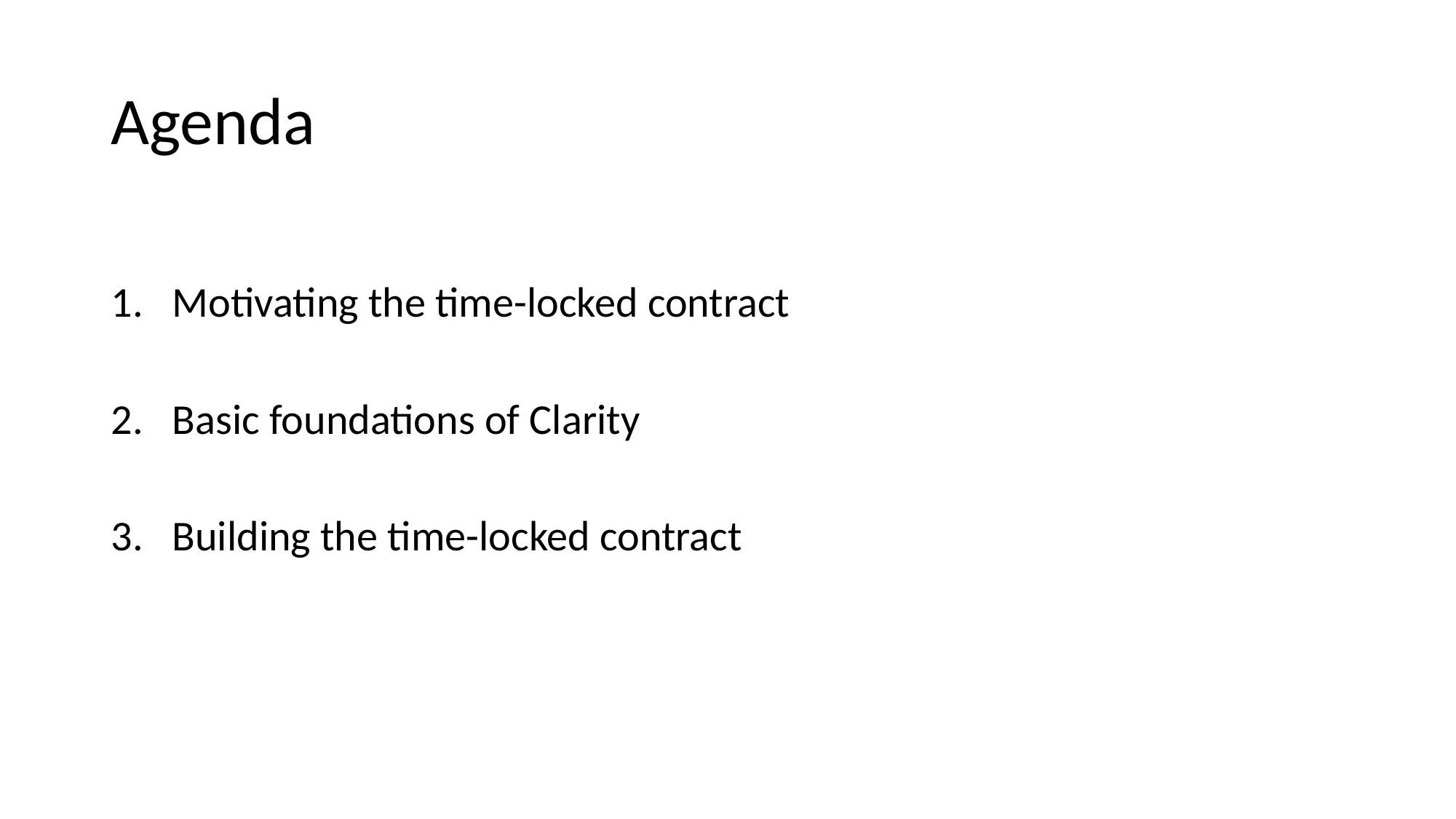

# Agenda
Motivating the time-locked contract
Basic foundations of Clarity
Building the time-locked contract